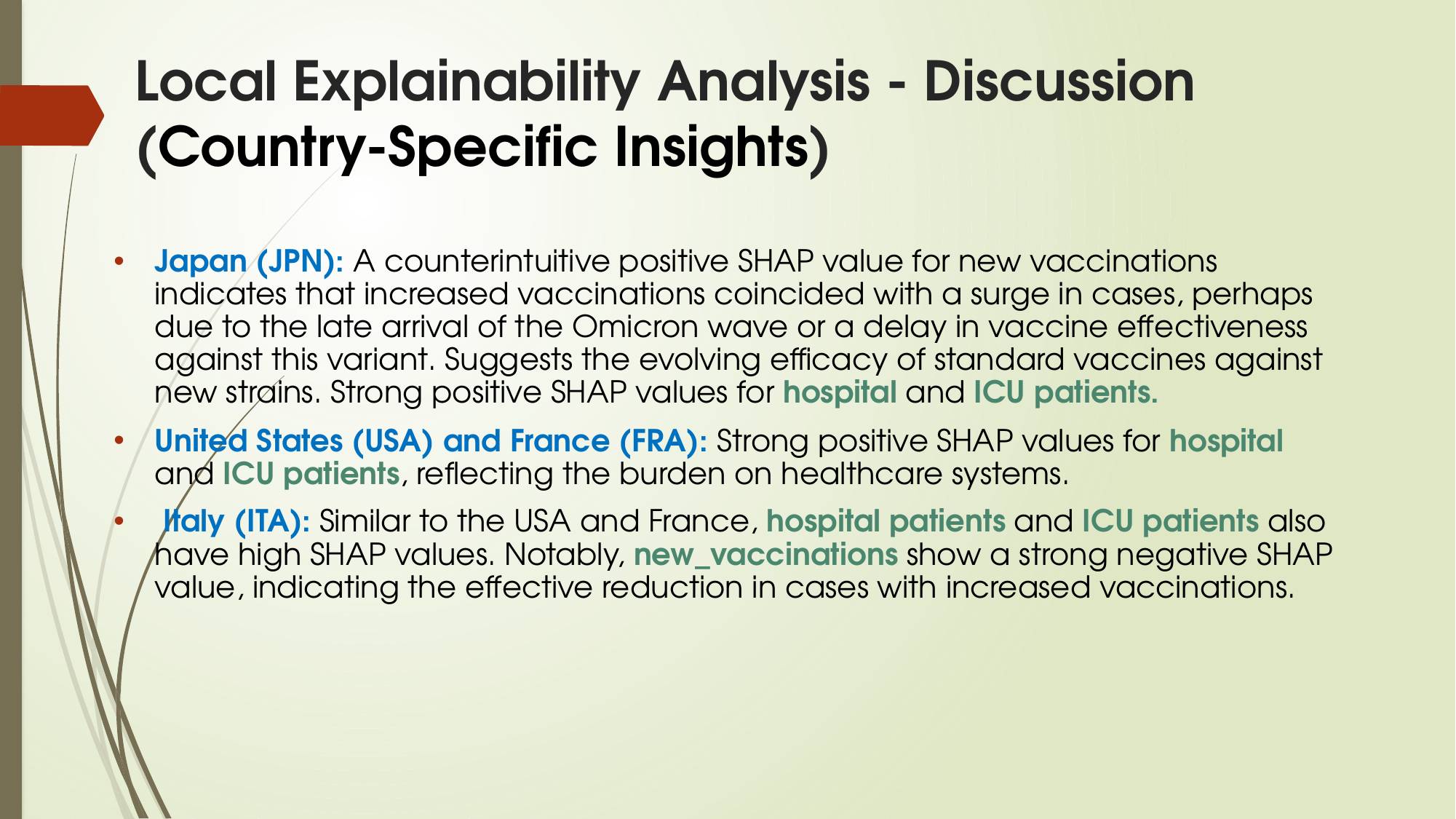

# Local Explainability Analysis - Discussion (Country-Specific Insights)
Japan (JPN): A counterintuitive positive SHAP value for new vaccinations indicates that increased vaccinations coincided with a surge in cases, perhaps due to the late arrival of the Omicron wave or a delay in vaccine effectiveness against this variant. Suggests the evolving efficacy of standard vaccines against new strains. Strong positive SHAP values for hospital and ICU patients.
United States (USA) and France (FRA): Strong positive SHAP values for hospital and ICU patients, reflecting the burden on healthcare systems.
 Italy (ITA): Similar to the USA and France, hospital patients and ICU patients also have high SHAP values. Notably, new_vaccinations show a strong negative SHAP value, indicating the effective reduction in cases with increased vaccinations.